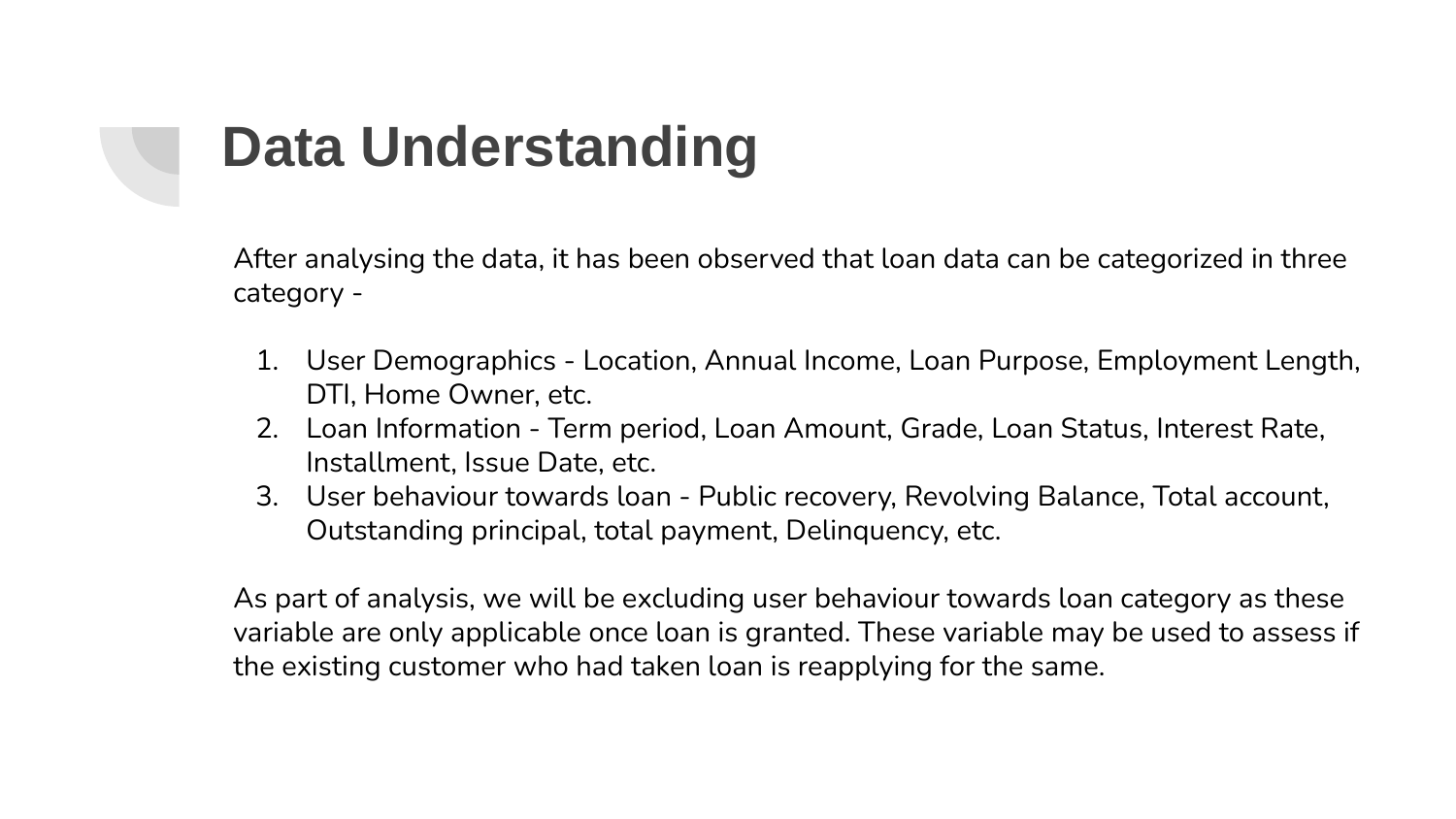

# Data Understanding
After analysing the data, it has been observed that loan data can be categorized in three category -

User Demographics - Location, Annual Income, Loan Purpose, Employment Length, DTI, Home Owner, etc.
Loan Information - Term period, Loan Amount, Grade, Loan Status, Interest Rate, Installment, Issue Date, etc.
User behaviour towards loan - Public recovery, Revolving Balance, Total account, Outstanding principal, total payment, Delinquency, etc.

As part of analysis, we will be excluding user behaviour towards loan category as these variable are only applicable once loan is granted. These variable may be used to assess if the existing customer who had taken loan is reapplying for the same.